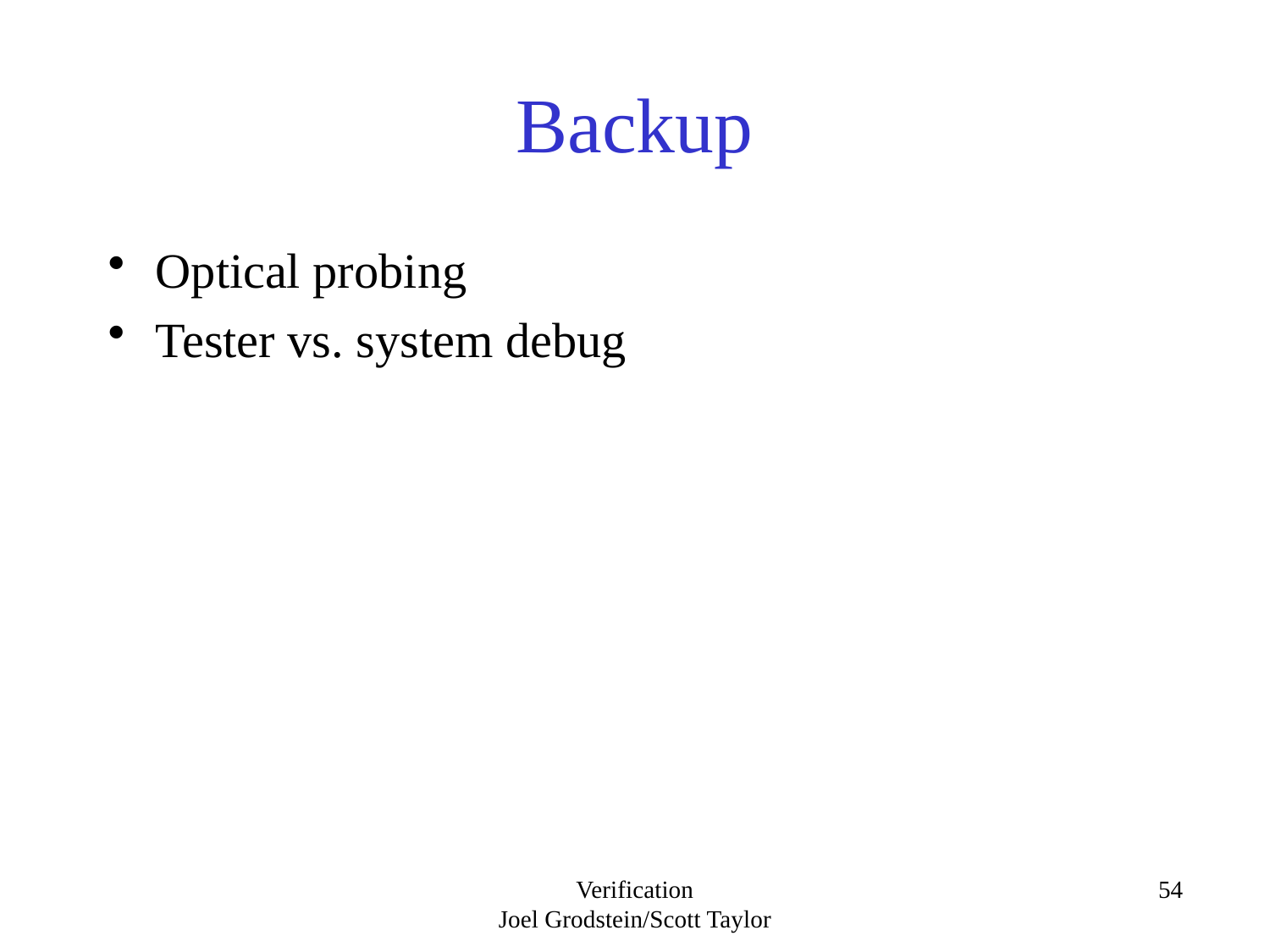

# Backup
Optical probing
Tester vs. system debug

Verification
Joel Grodstein/Scott Taylor